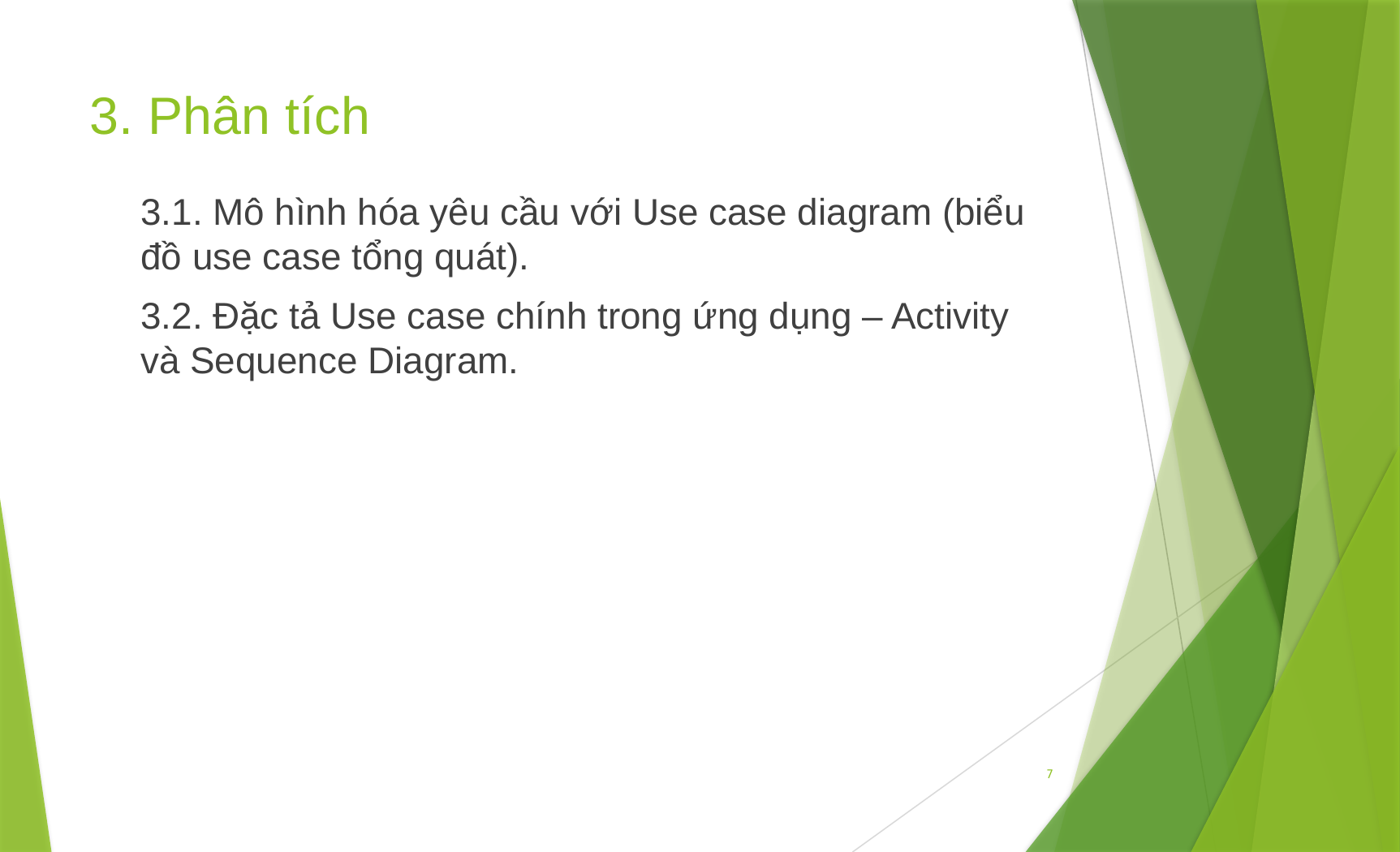

# 3. Phân tích
3.1. Mô hình hóa yêu cầu với Use case diagram (biểu đồ use case tổng quát).
3.2. Đặc tả Use case chính trong ứng dụng – Activity và Sequence Diagram.
7